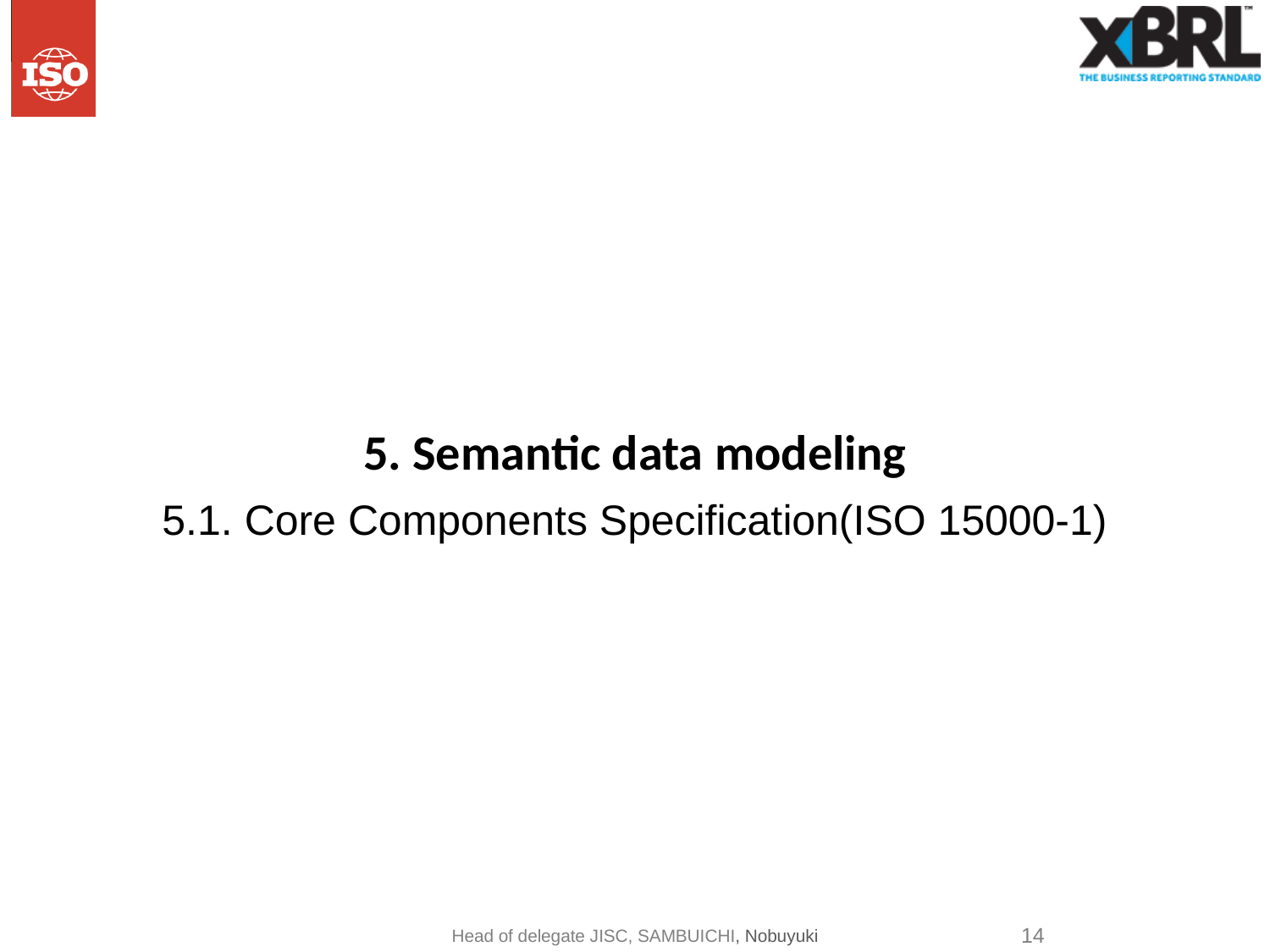

# 5. Semantic data modeling
5.1. Core Components Specification(ISO 15000-1)